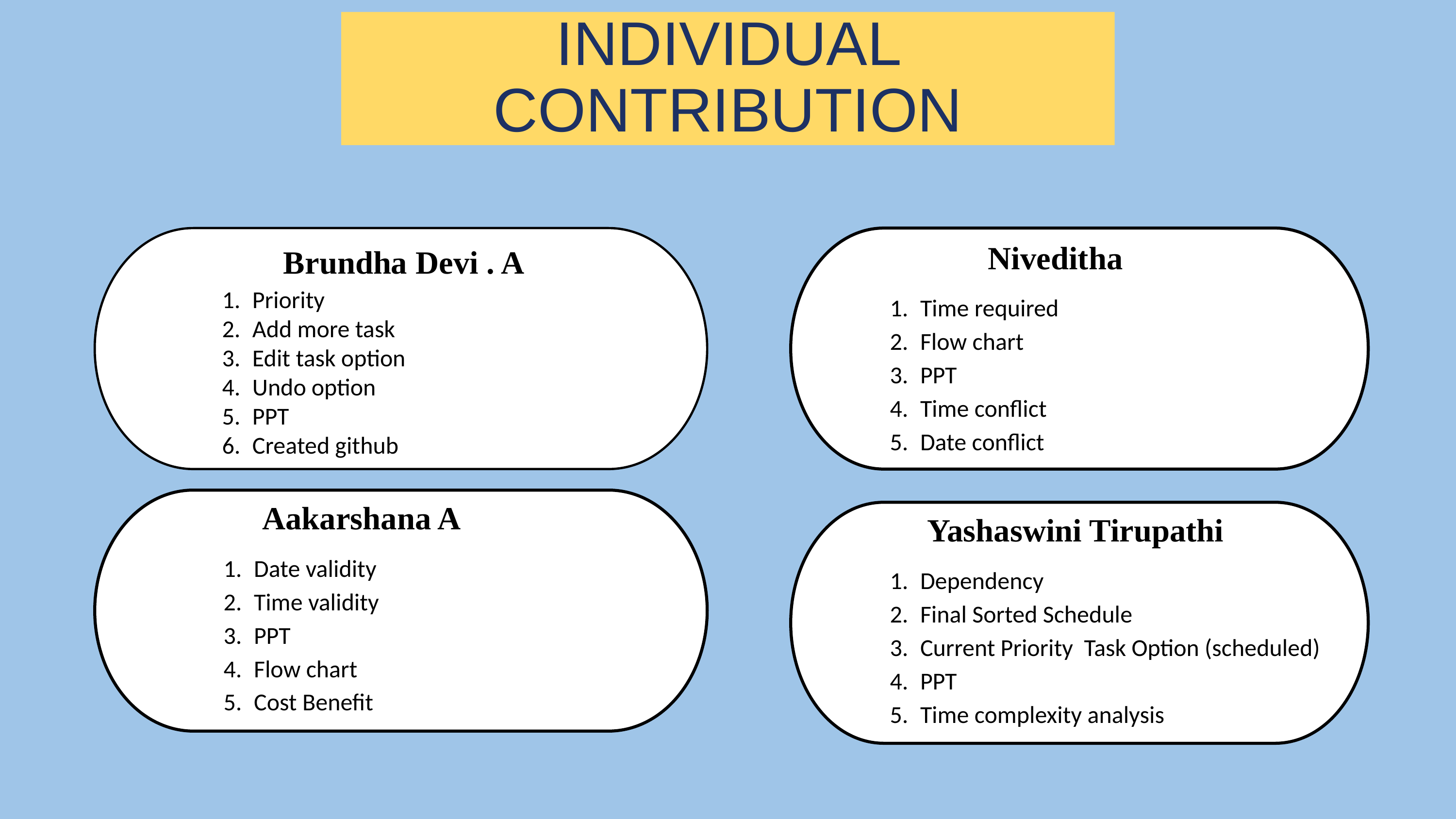

INDIVIDUAL CONTRIBUTION

              Niveditha
Time required
Flow chart
PPT
Time conflict
Date conflict
      Brundha Devi . A

Priority
Add more task
Edit task option
Undo option
PPT
Created github

       Aakarshana A
Date validity
Time validity
PPT
Flow chart
Cost Benefit

  Yashaswini Tirupathi
Dependency
Final Sorted Schedule
Current Priority  Task Option (scheduled)
PPT
Time complexity analysis